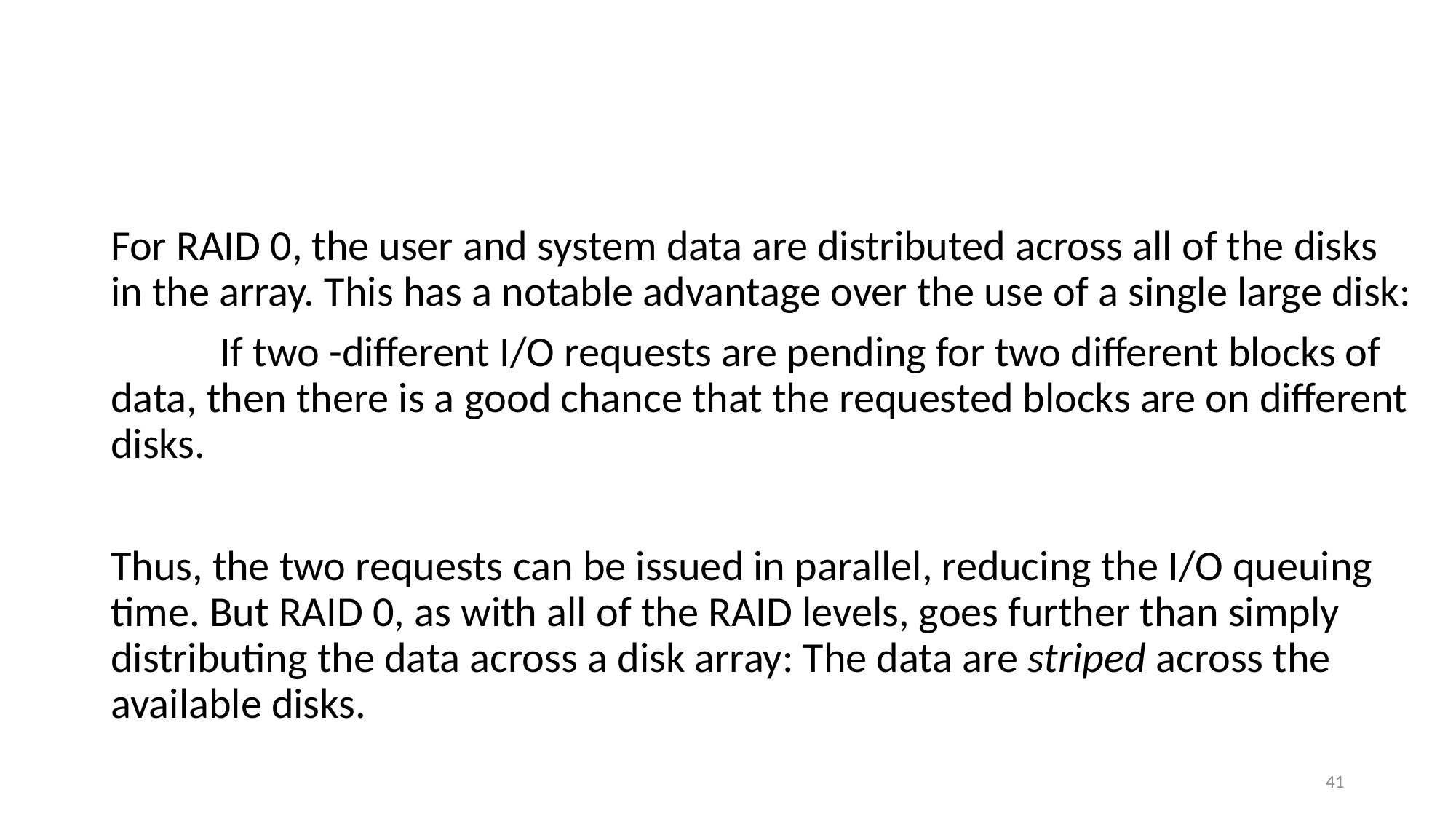

For RAID 0, the user and system data are distributed across all of the disks in the array. This has a notable advantage over the use of a single large disk:
	If two -different I/O requests are pending for two different blocks of data, then there is a good chance that the requested blocks are on different disks.

Thus, the two requests can be issued in parallel, reducing the I/O queuing time. But RAID 0, as with all of the RAID levels, goes further than simply distributing the data across a disk array: The data are striped across the available disks.

41